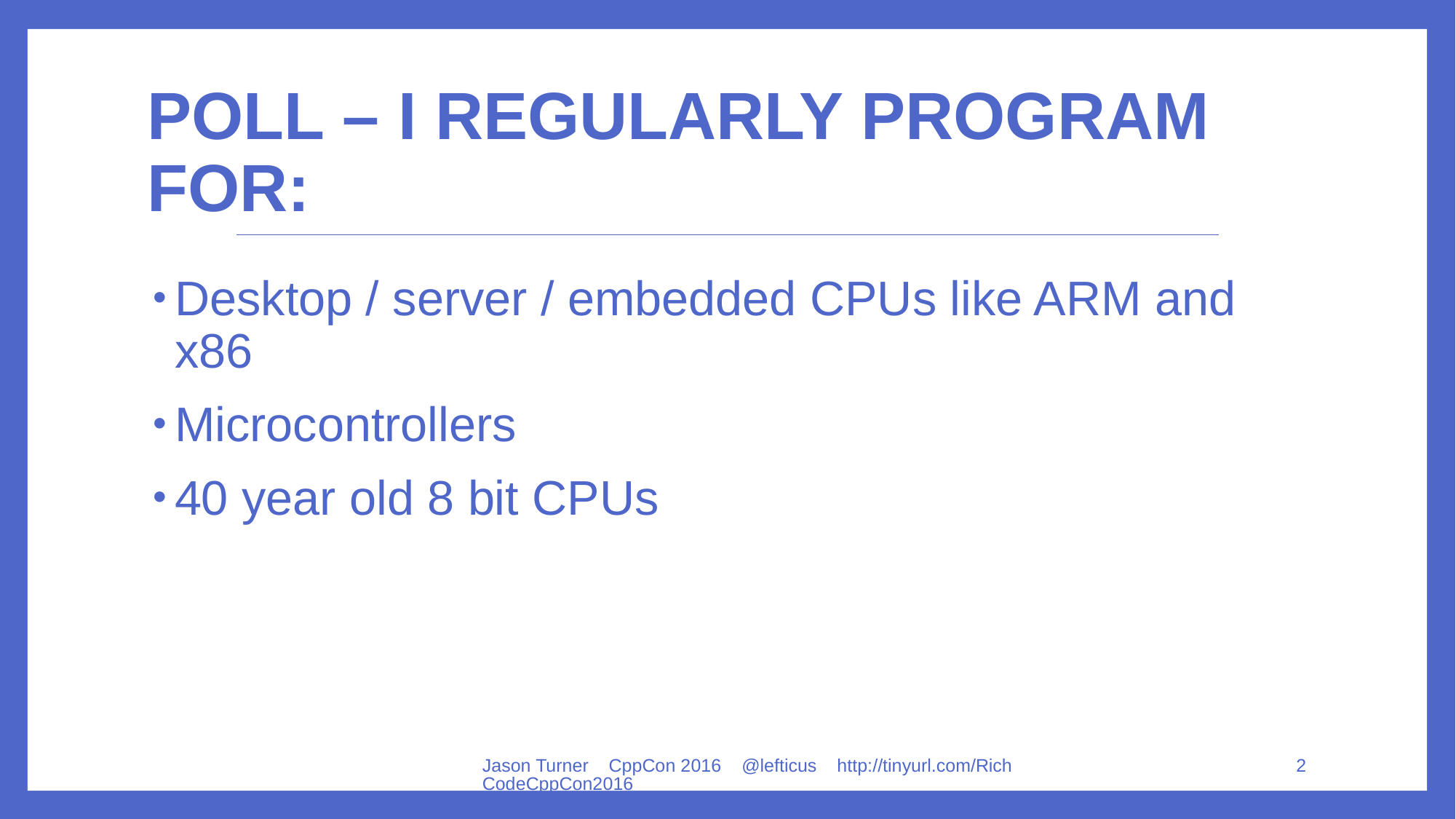

# Poll – I regularly program for:
Desktop / server / embedded CPUs like ARM and x86
Microcontrollers
40 year old 8 bit CPUs

Jason Turner    CppCon 2016    @lefticus    http://tinyurl.com/RichCodeCppCon2016
2